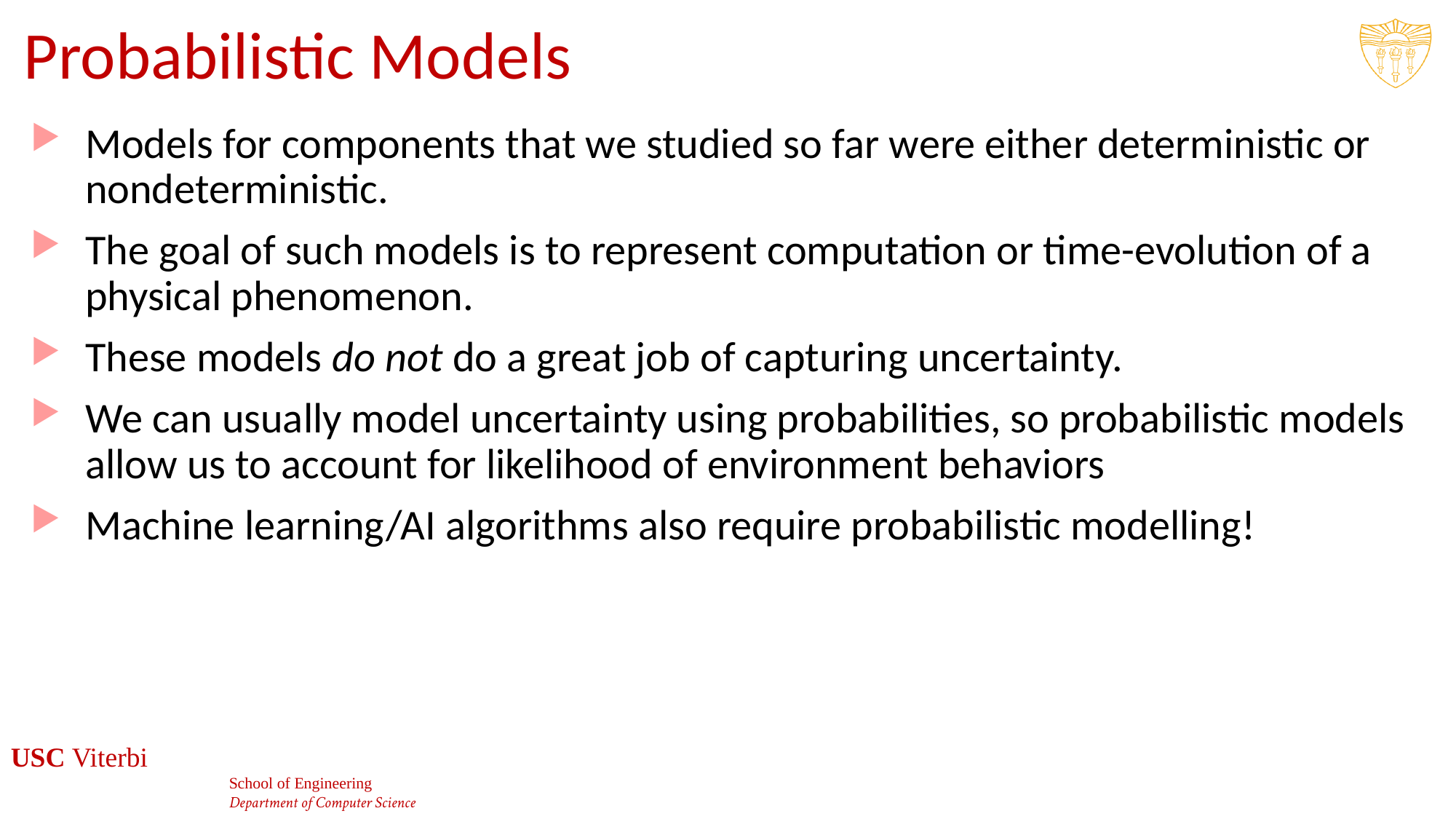

# Probabilistic Models
Models for components that we studied so far were either deterministic or nondeterministic.
The goal of such models is to represent computation or time-evolution of a physical phenomenon.
These models do not do a great job of capturing uncertainty.
We can usually model uncertainty using probabilities, so probabilistic models allow us to account for likelihood of environment behaviors
Machine learning/AI algorithms also require probabilistic modelling!
2